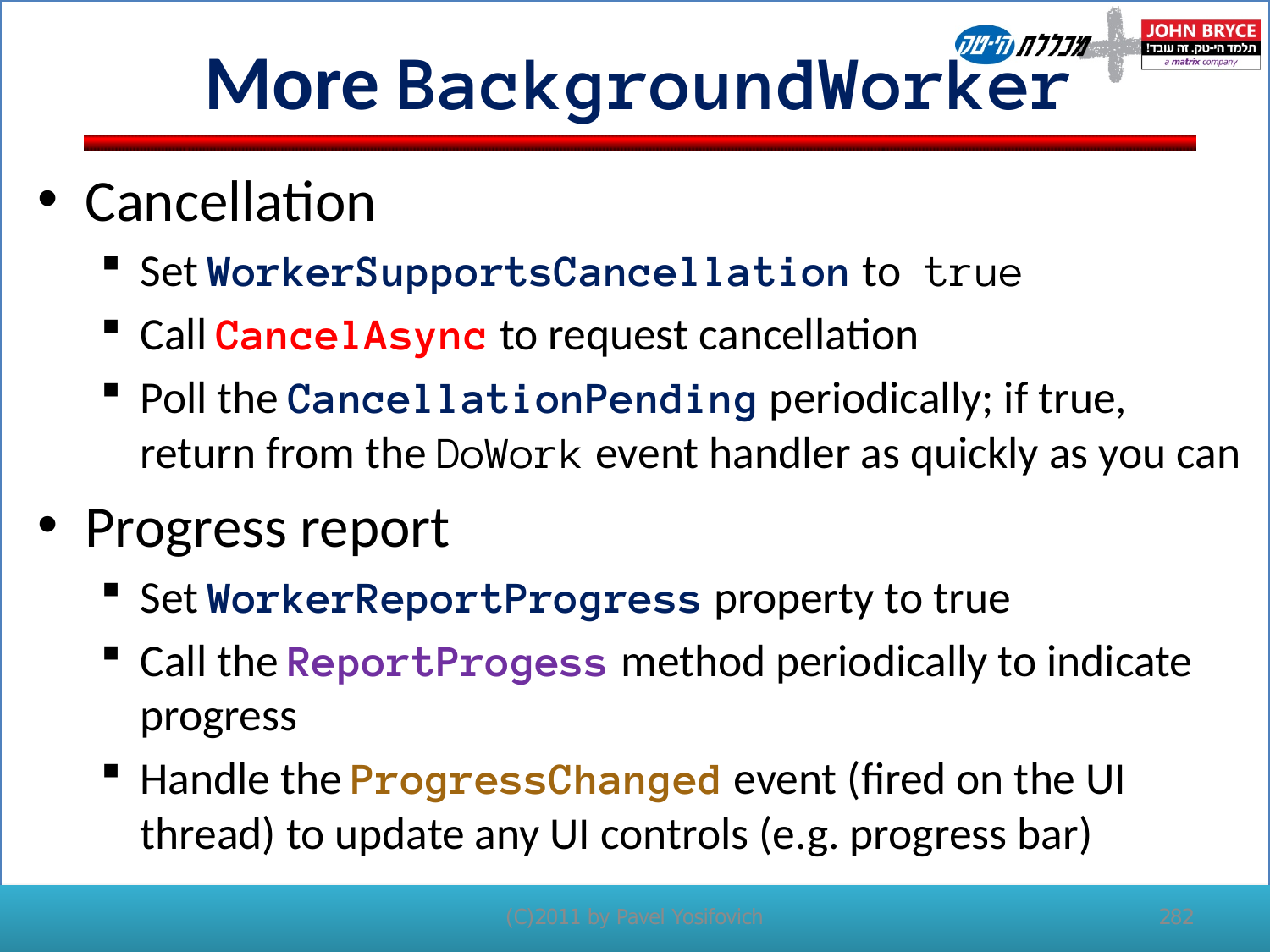

# More BackgroundWorker
Cancellation
Set WorkerSupportsCancellation to true
Call CancelAsync to request cancellation
Poll the CancellationPending periodically; if true, return from the DoWork event handler as quickly as you can
Progress report
Set WorkerReportProgress property to true
Call the ReportProgess method periodically to indicate progress
Handle the ProgressChanged event (fired on the UI thread) to update any UI controls (e.g. progress bar)

(C)2011 by Pavel Yosifovich
282